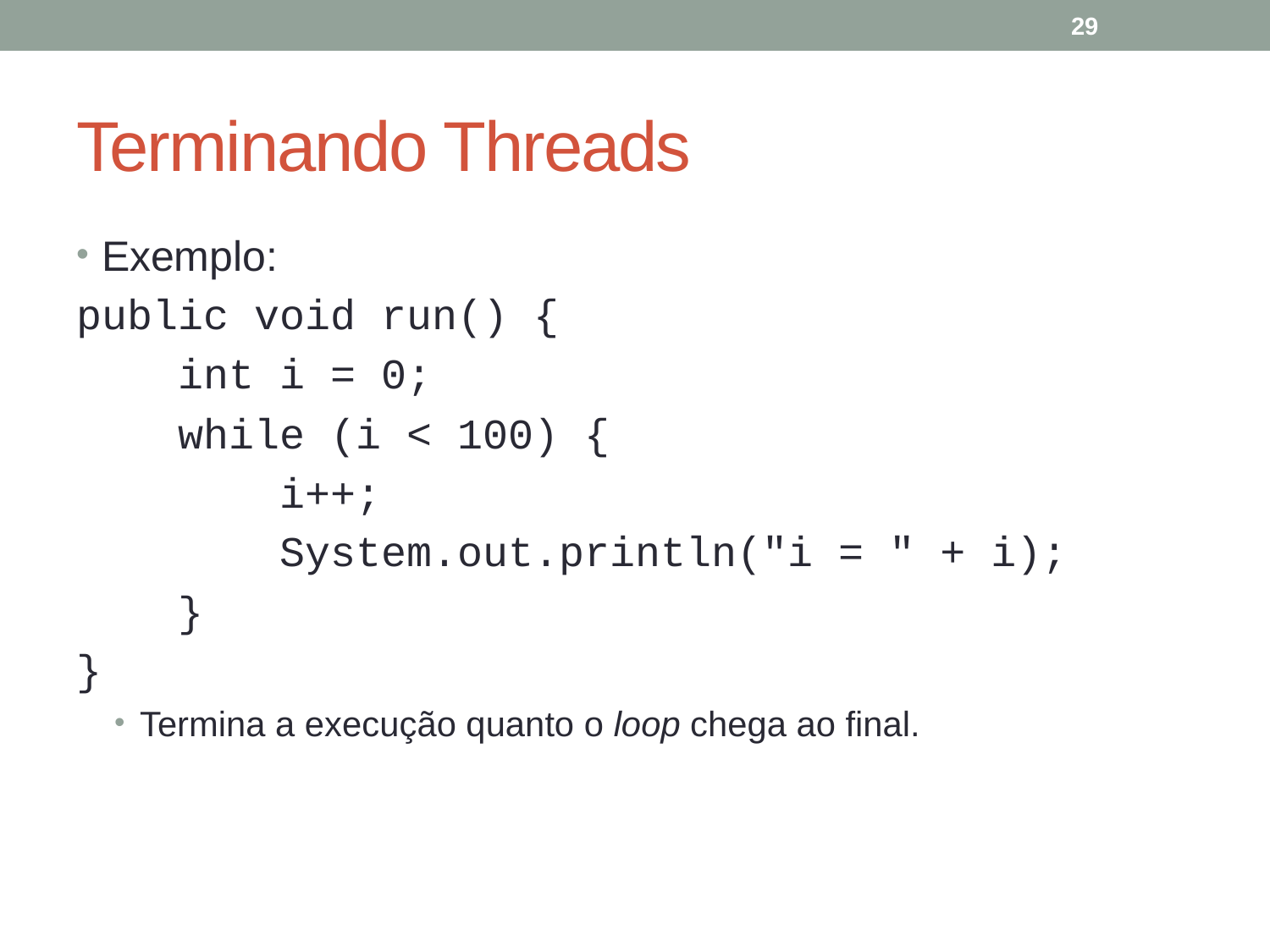

29
# Terminando Threads
Exemplo:
public void run() {
    int i = 0;
    while (i < 100) {
        i++;
        System.out.println("i = " + i);
    }
}
Termina a execução quanto o loop chega ao final.